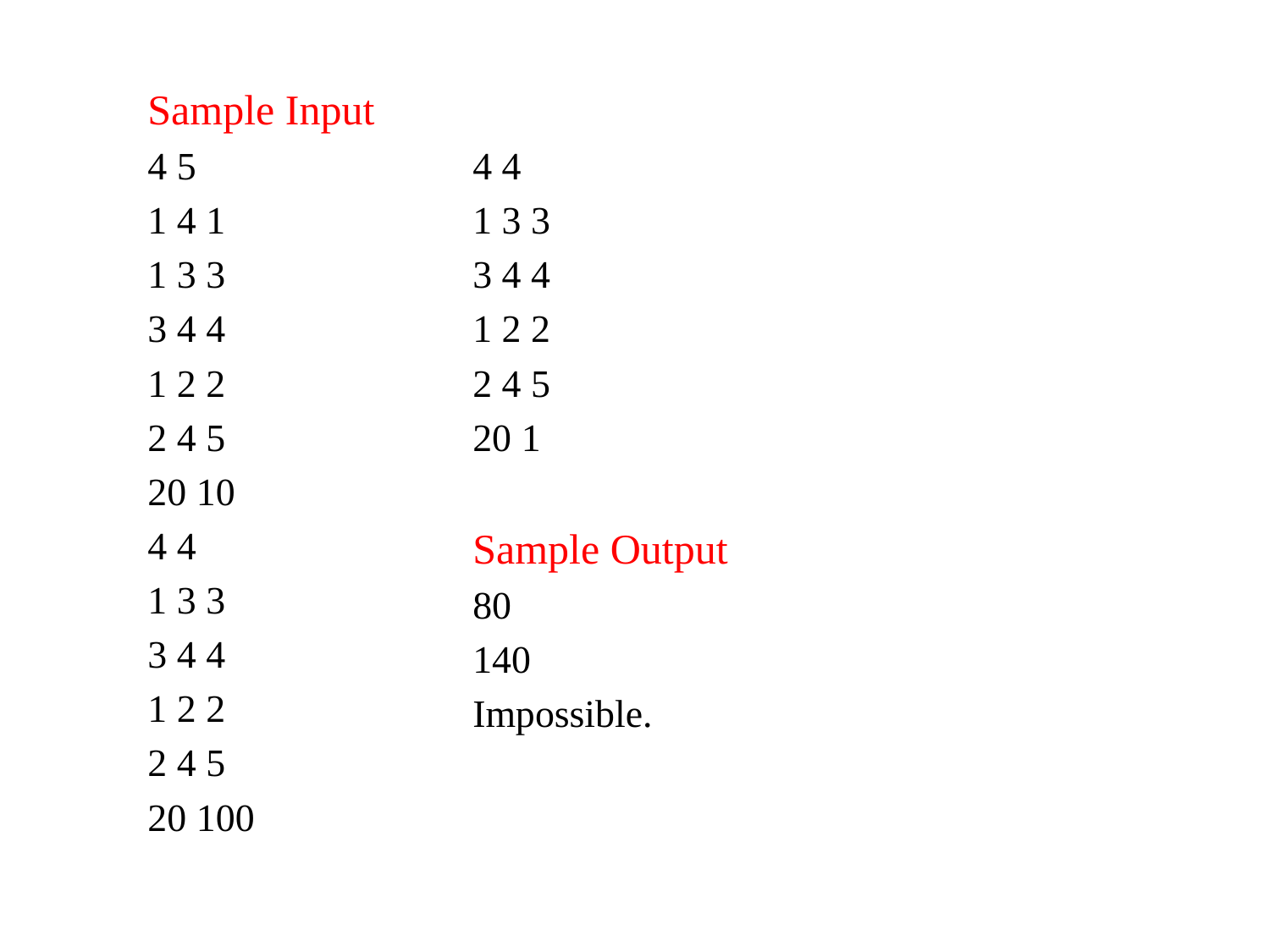

Sample Input
4 5
1 4 1
1 3 3
3 4 4
1 2 2
2 4 5
20 10
4 4
1 3 3
3 4 4
1 2 2
2 4 5
20 100
Sample Input
4 4
1 3 3
3 4 4
1 2 2
2 4 5
20 1

Sample Output
80
140
Impossible.